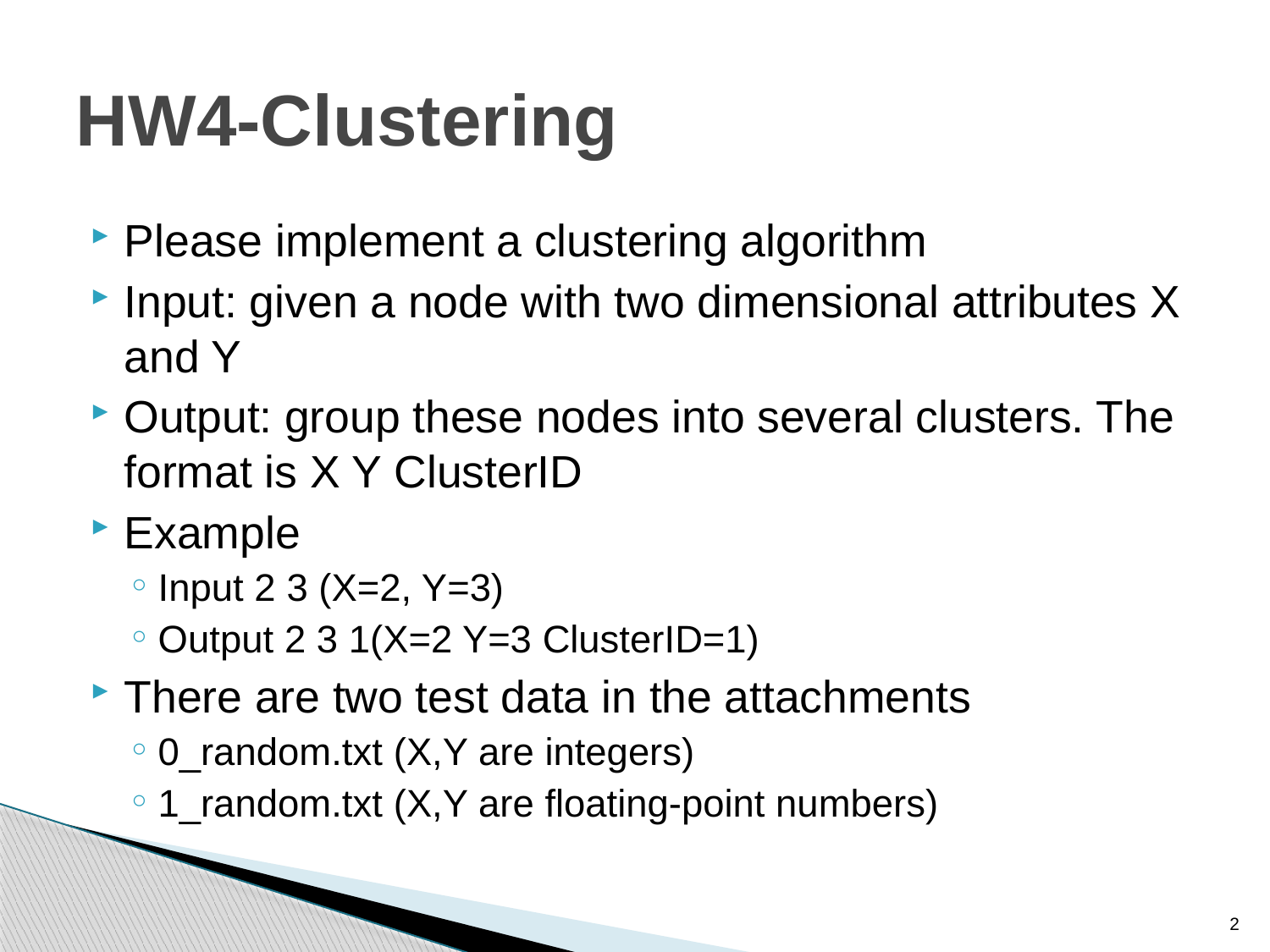

# HW4-Clustering
Please implement a clustering algorithm
Input: given a node with two dimensional attributes X and Y
Output: group these nodes into several clusters. The format is X Y ClusterID
Example
Input 2 3 (X=2, Y=3)
Output 2 3 1(X=2 Y=3 ClusterID=1)
There are two test data in the attachments
0_random.txt (X,Y are integers)
1_random.txt (X,Y are floating-point numbers)

2